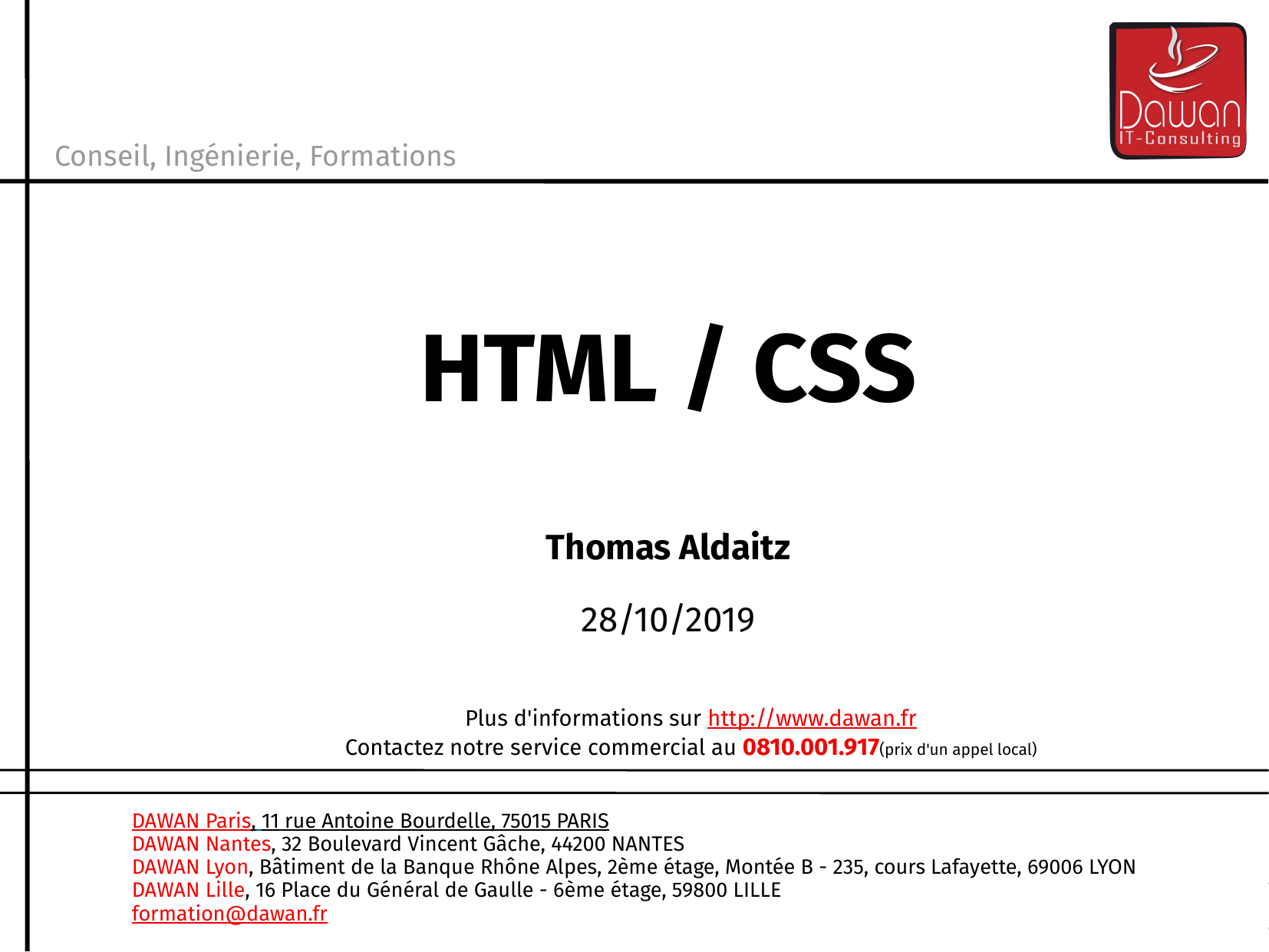

Conseil, Ingénierie, Formations
HTML / CSS

Thomas Aldaitz
28/10/2019
Plus d'informations sur http://www.dawan.fr
Contactez notre service commercial au 0810.001.917(prix d'un appel local)

DAWAN Paris, 11 rue Antoine Bourdelle, 75015 PARIS
DAWAN Nantes, 32 Boulevard Vincent Gâche, 44200 NANTES
DAWAN Lyon, Bâtiment de la Banque Rhône Alpes, 2ème étage, Montée B - 235, cours Lafayette, 69006 LYON
DAWAN Lille, 16 Place du Général de Gaulle - 6ème étage, 59800 LILLE
formation@dawan.fr

1